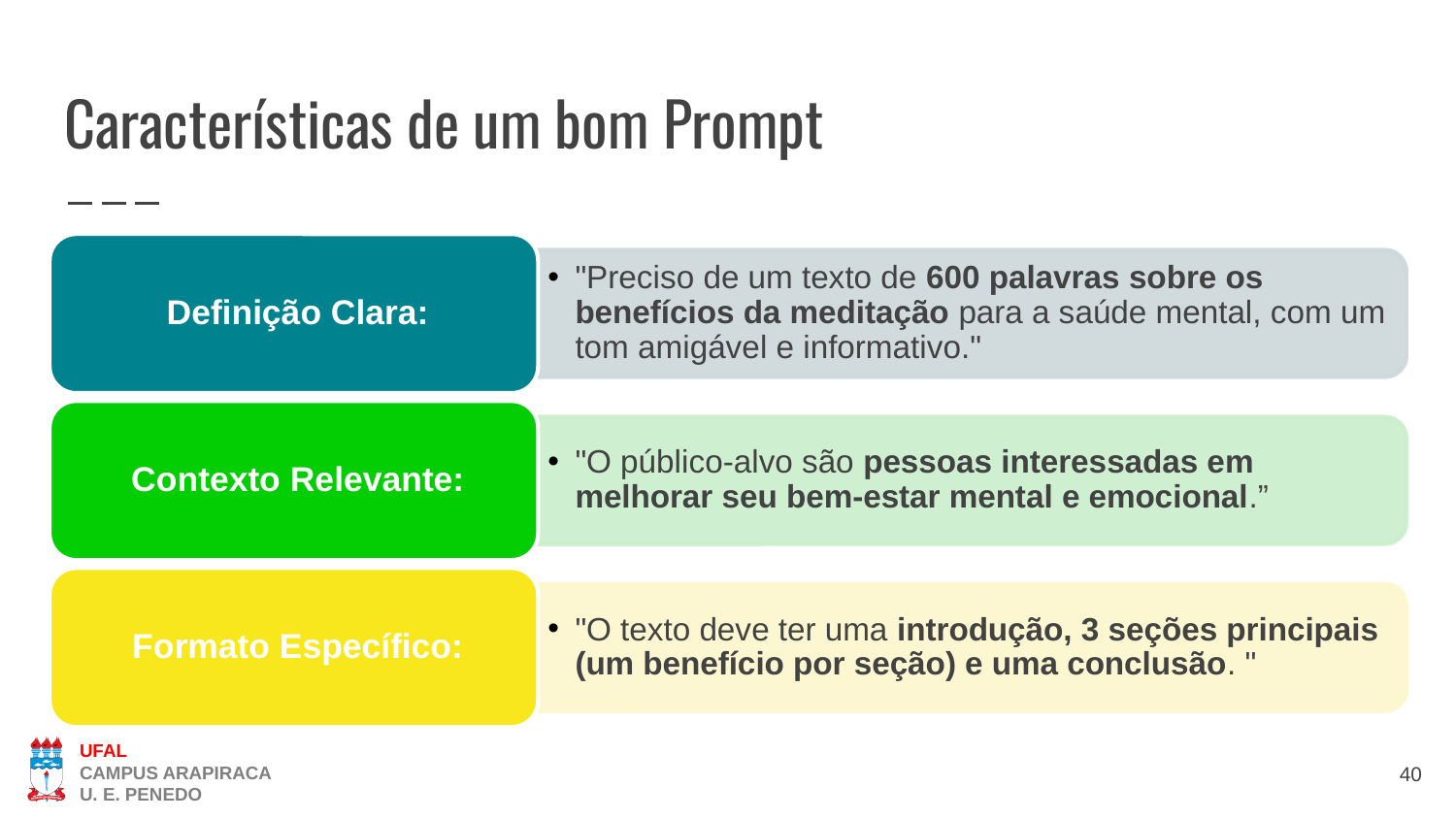

# Características de um bom Prompt
"Preciso de um texto de 600 palavras sobre os benefícios da meditação para a saúde mental, com um tom amigável e informativo."
Definição Clara:
"O público-alvo são pessoas interessadas em melhorar seu bem-estar mental e emocional.”
Contexto Relevante:
"O texto deve ter uma introdução, 3 seções principais (um benefício por seção) e uma conclusão. "
Formato Específico:
40